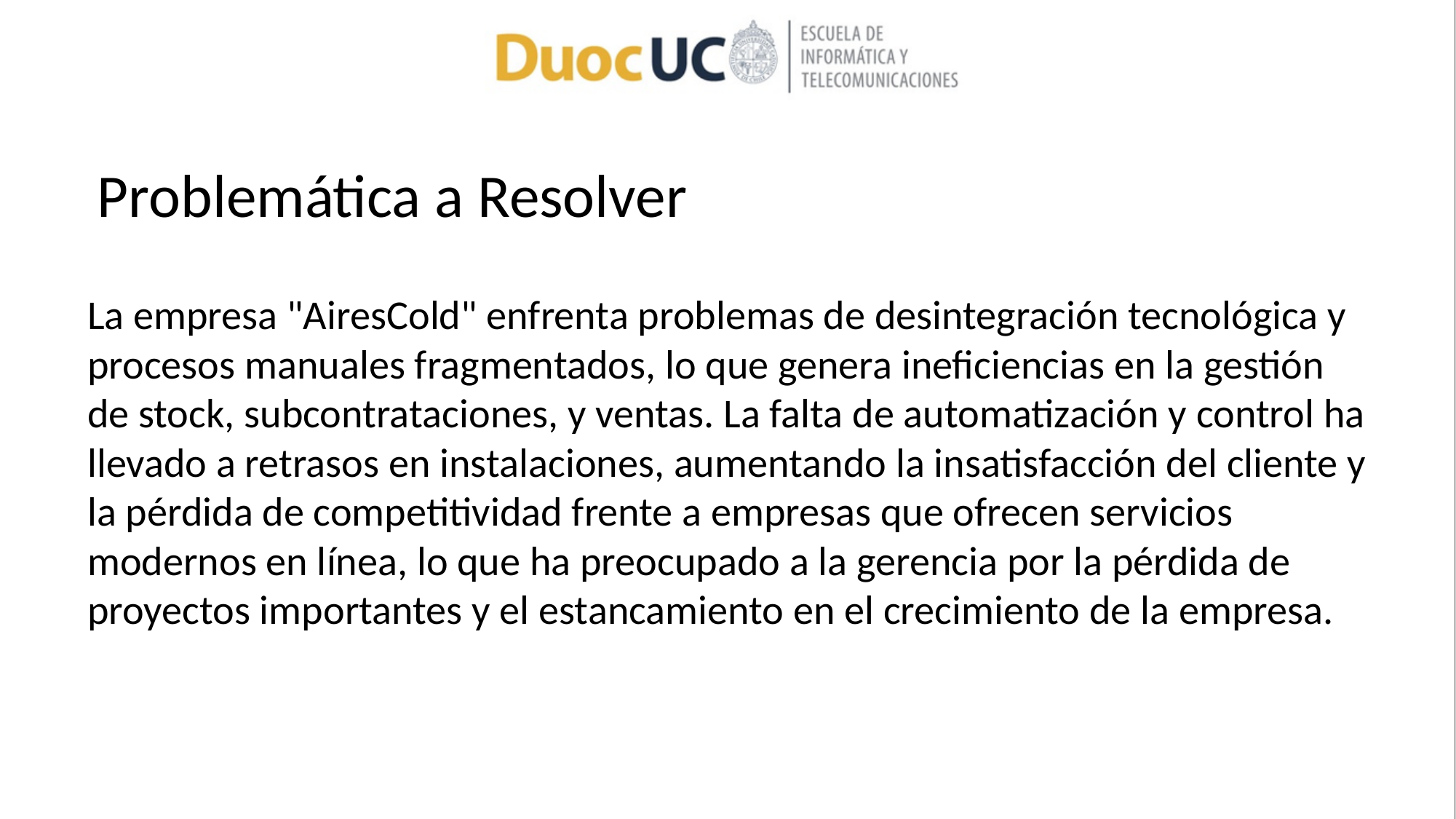

# Problemática a Resolver
La empresa "AiresCold" enfrenta problemas de desintegración tecnológica y procesos manuales fragmentados, lo que genera ineficiencias en la gestión de stock, subcontrataciones, y ventas. La falta de automatización y control ha llevado a retrasos en instalaciones, aumentando la insatisfacción del cliente y la pérdida de competitividad frente a empresas que ofrecen servicios modernos en línea, lo que ha preocupado a la gerencia por la pérdida de proyectos importantes y el estancamiento en el crecimiento de la empresa.